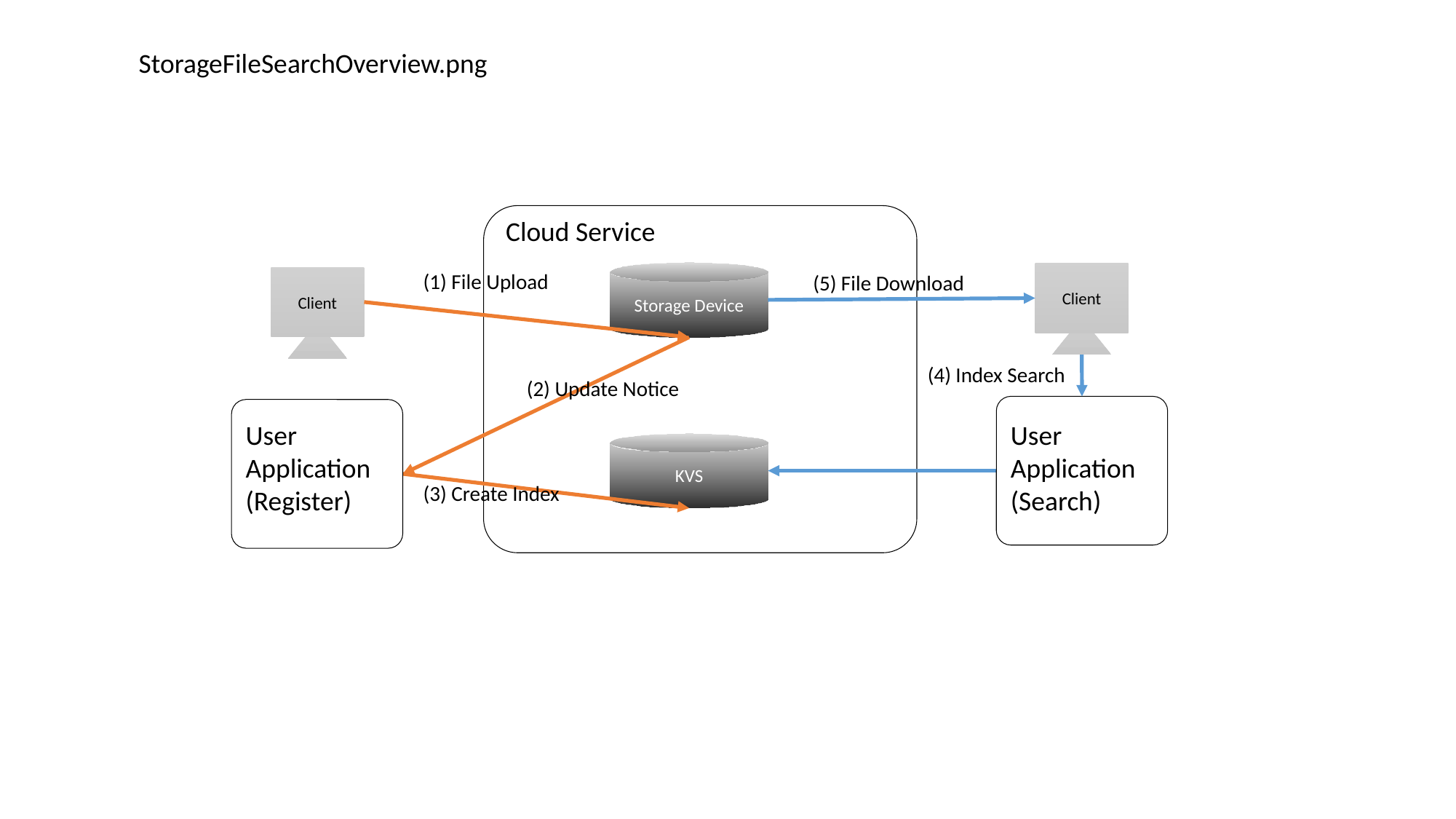

StorageFileSearchOverview.png

Cloud Service
Storage Device
(1) File Upload
Client
(5) File Download
Client

(4) Index Search
(2) Update Notice

User
Application
(Register)
User
Application
(Search)
KVS
(3) Create Index